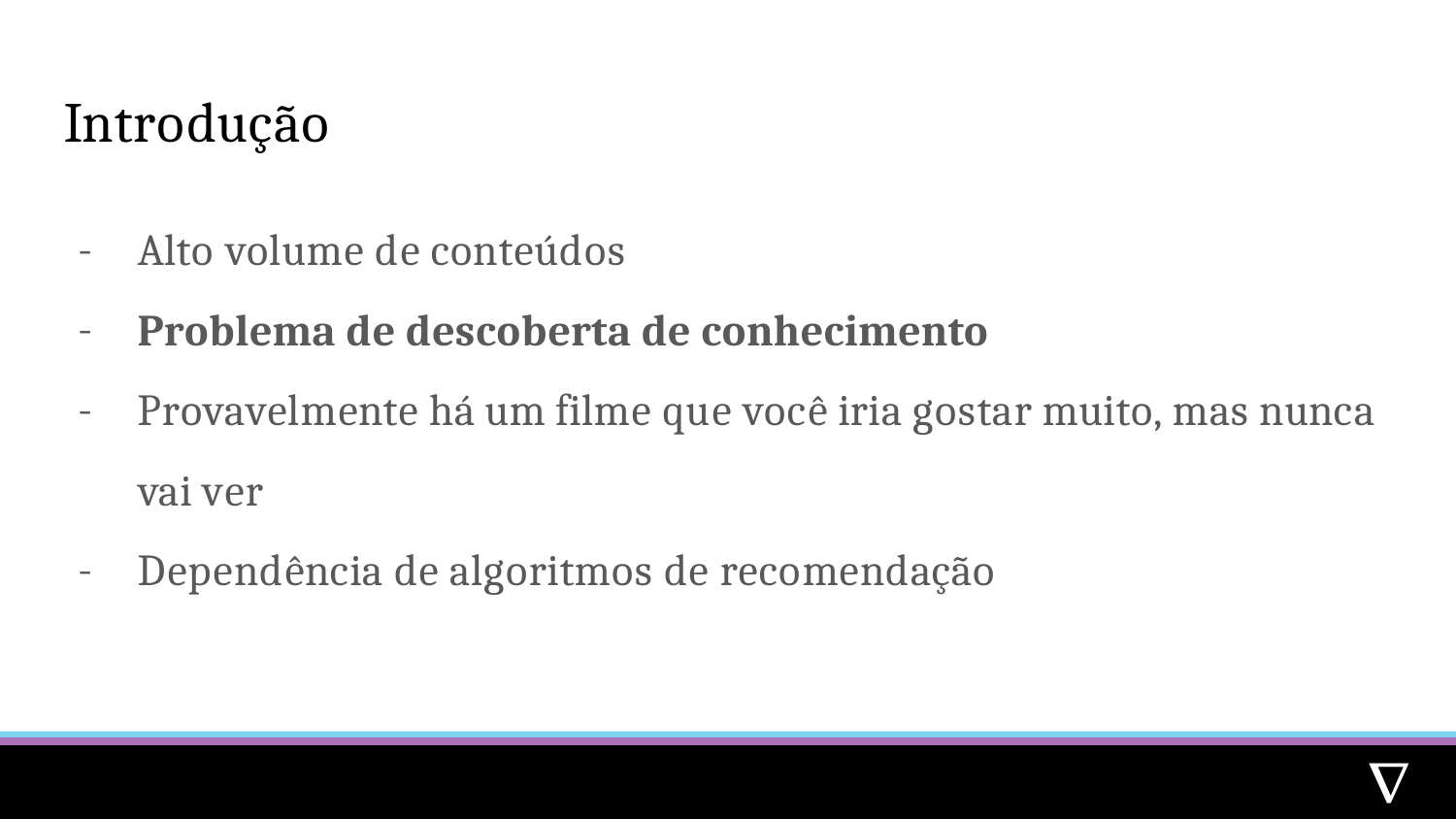

# Introdução
Alto volume de conteúdos
Problema de descoberta de conhecimento
Provavelmente há um filme que você iria gostar muito, mas nunca vai ver
Dependência de algoritmos de recomendação